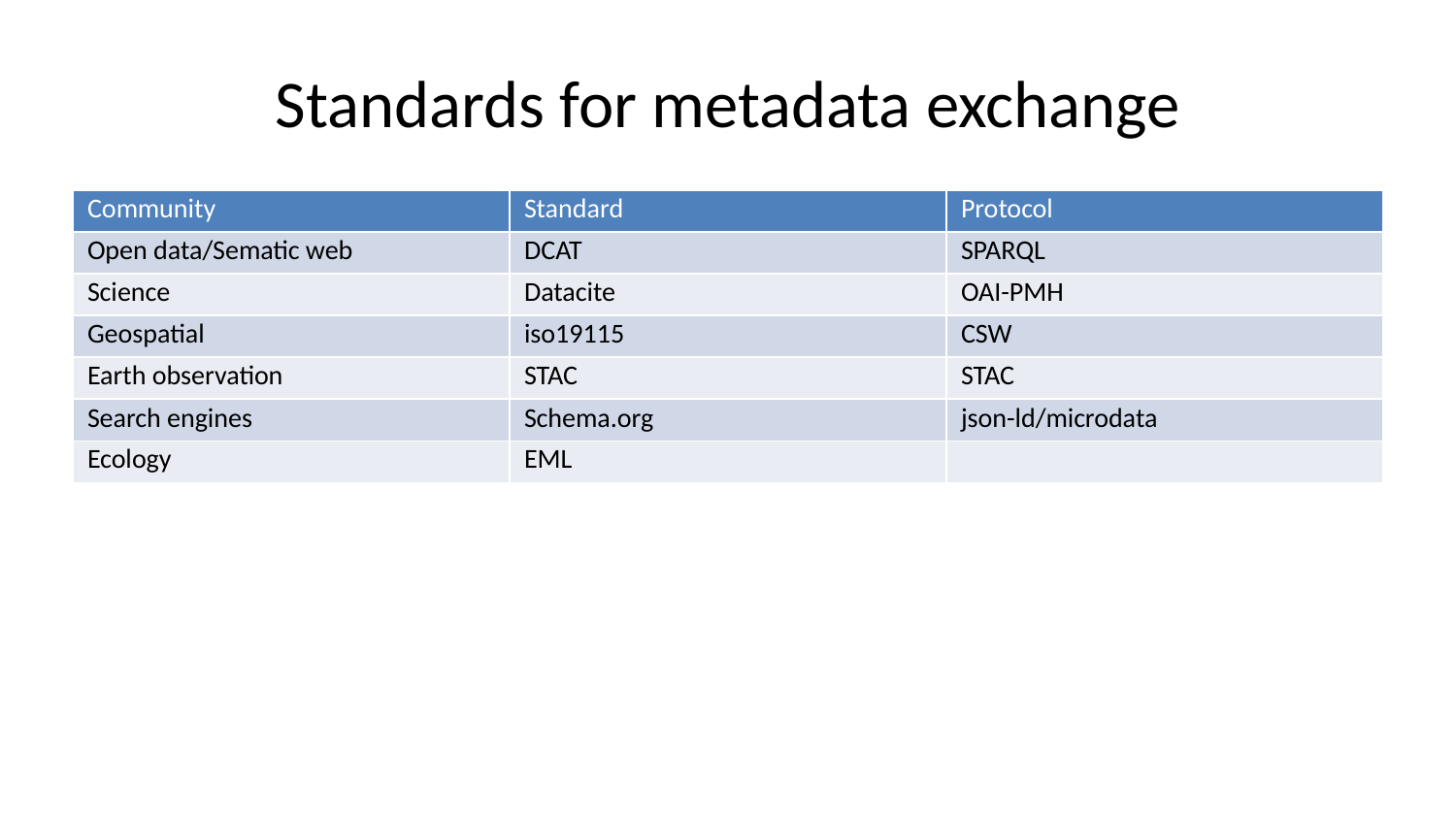

# Standards for metadata exchange
| Community | Standard | Protocol |
| --- | --- | --- |
| Open data/Sematic web | DCAT | SPARQL |
| Science | Datacite | OAI-PMH |
| Geospatial | iso19115 | CSW |
| Earth observation | STAC | STAC |
| Search engines | Schema.org | json-ld/microdata |
| Ecology | EML |  |